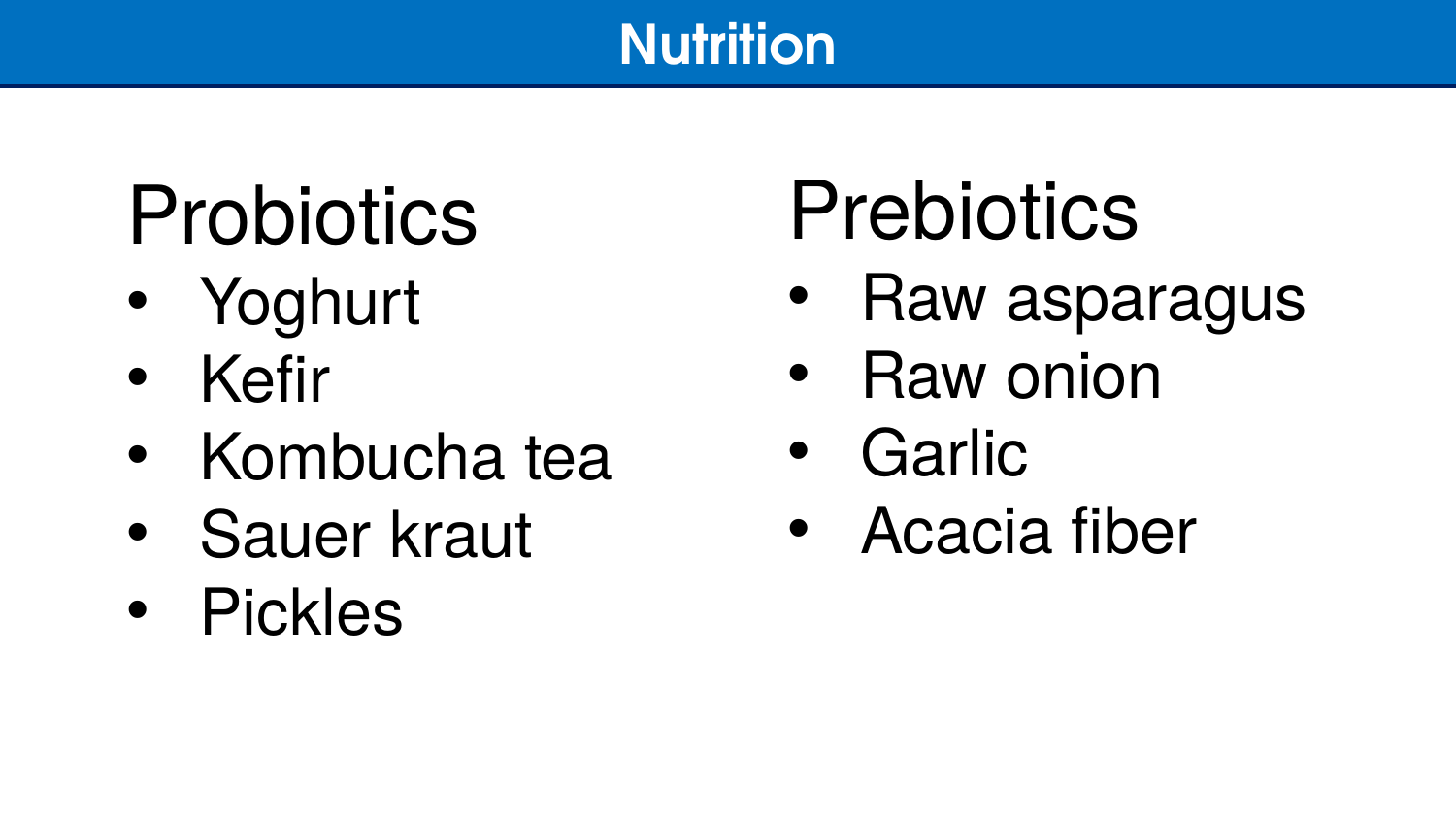

Nutrition
Prebiotics
Raw asparagus
Raw onion
Garlic
Acacia fiber
Probiotics
Yoghurt
Kefir
Kombucha tea
Sauer kraut
Pickles

10